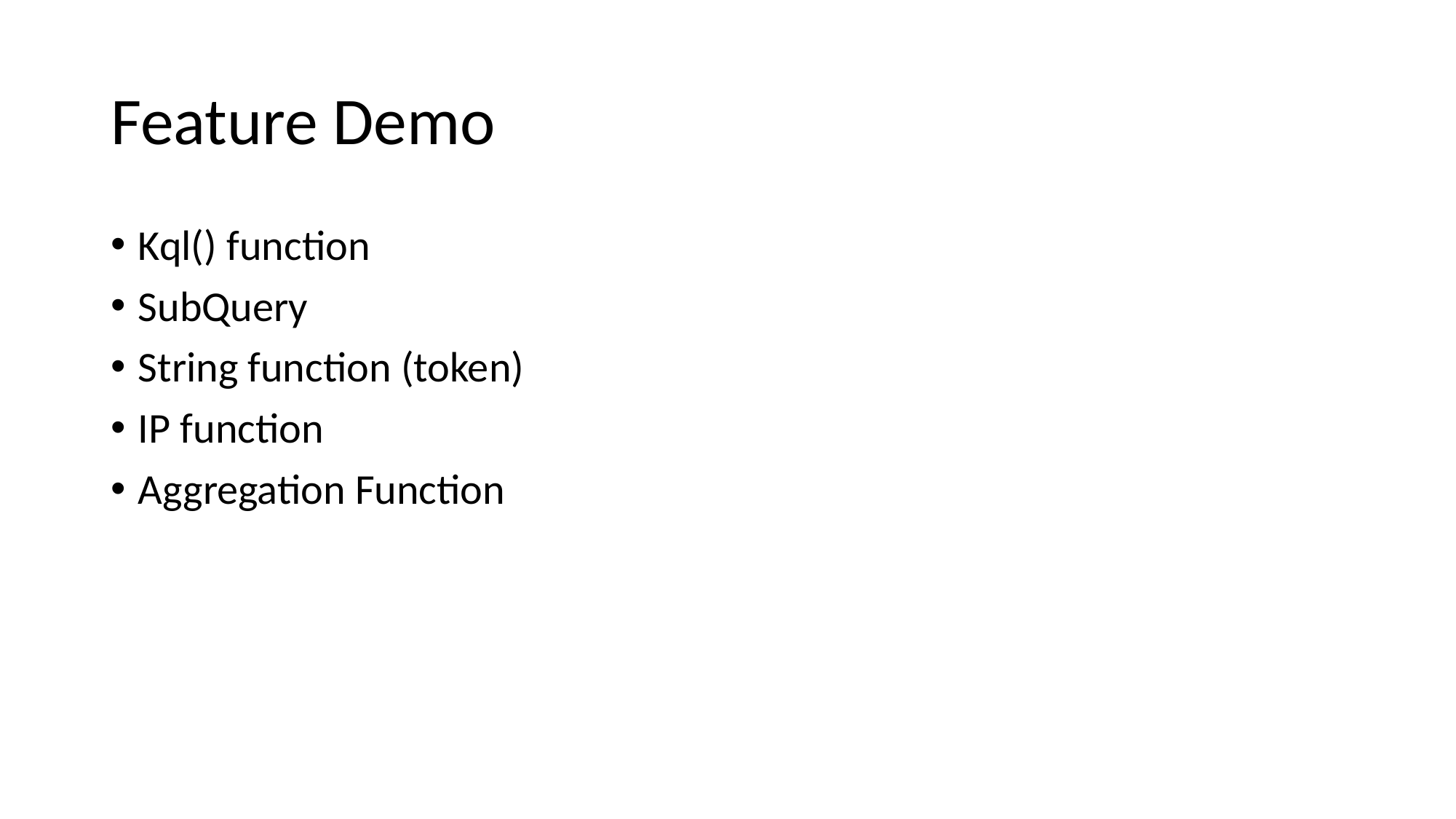

# Feature Demo
Kql() function
SubQuery
String function (token)
IP function
Aggregation Function